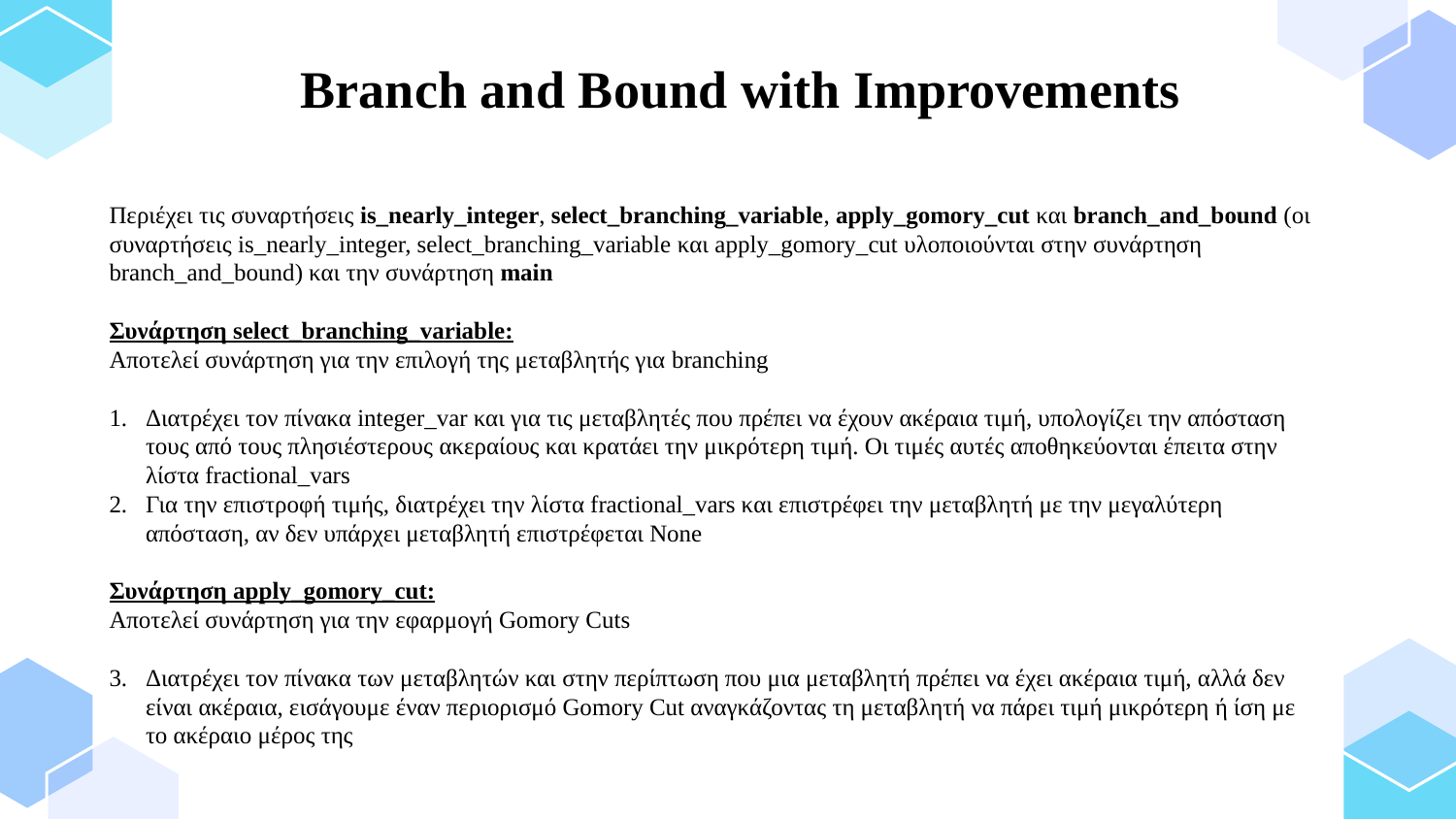

# Branch and Bound with Improvements
Περιέχει τις συναρτήσεις is_nearly_integer, select_branching_variable, apply_gomory_cut και branch_and_bound (οι συναρτήσεις is_nearly_integer, select_branching_variable και apply_gomory_cut υλοποιούνται στην συνάρτηση branch_and_bound) και την συνάρτηση main

Συνάρτηση select_branching_variable:
Αποτελεί συνάρτηση για την επιλογή της μεταβλητής για branching

Διατρέχει τον πίνακα integer_var και για τις μεταβλητές που πρέπει να έχουν ακέραια τιμή, υπολογίζει την απόσταση τους από τους πλησιέστερους ακεραίους και κρατάει την μικρότερη τιμή. Οι τιμές αυτές αποθηκεύονται έπειτα στην λίστα fractional_vars
Για την επιστροφή τιμής, διατρέχει την λίστα fractional_vars και επιστρέφει την μεταβλητή με την μεγαλύτερη απόσταση, αν δεν υπάρχει μεταβλητή επιστρέφεται None

Συνάρτηση apply_gomory_cut:
Αποτελεί συνάρτηση για την εφαρμογή Gomory Cuts

Διατρέχει τον πίνακα των μεταβλητών και στην περίπτωση που μια μεταβλητή πρέπει να έχει ακέραια τιμή, αλλά δεν είναι ακέραια, εισάγουμε έναν περιορισμό Gomory Cut αναγκάζοντας τη μεταβλητή να πάρει τιμή μικρότερη ή ίση με το ακέραιο μέρος της